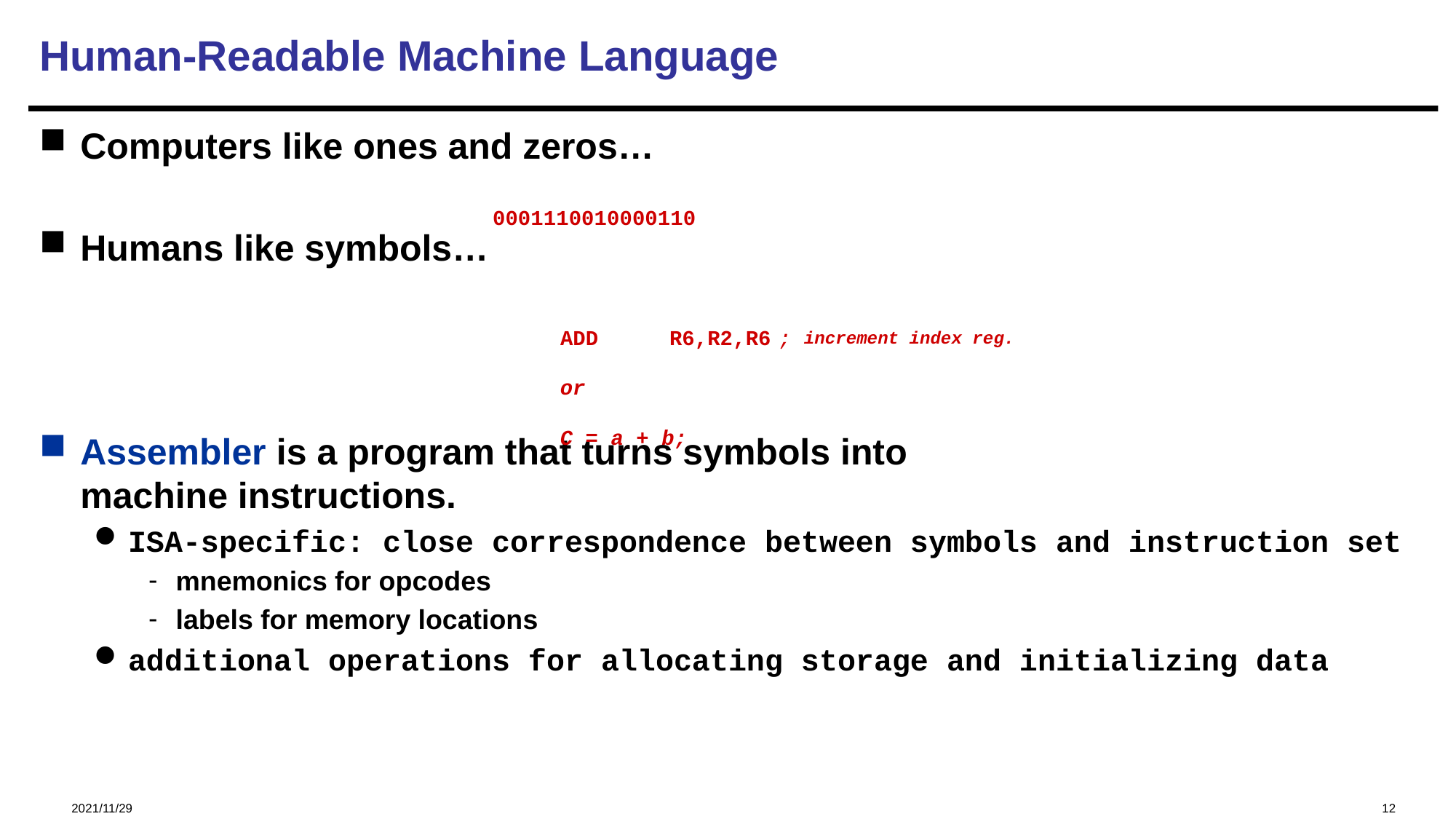

# Human-Readable Machine Language
Computers like ones and zeros…

Humans like symbols…

Assembler is a program that turns symbols into
machine instructions.
ISA-specific: close correspondence between symbols and instruction set
mnemonics for opcodes
labels for memory locations
additional operations for allocating storage and initializing data
0001110010000110
ADD	R6,R2,R6	; increment index reg.
or
C = a + b;

2021/11/29
12